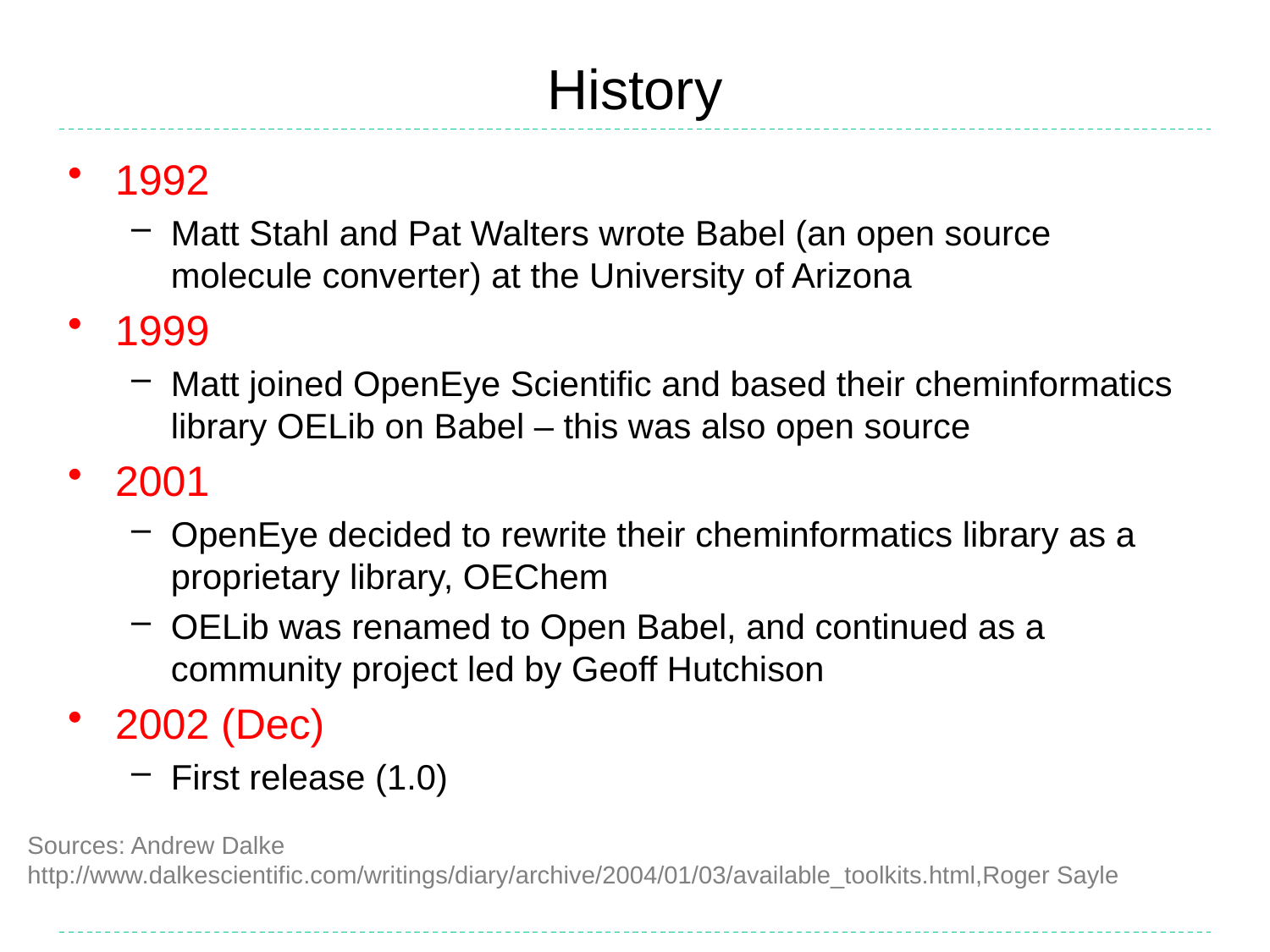

# History
1992
Matt Stahl and Pat Walters wrote Babel (an open source molecule converter) at the University of Arizona
1999
Matt joined OpenEye Scientific and based their cheminformatics library OELib on Babel – this was also open source
2001
OpenEye decided to rewrite their cheminformatics library as a proprietary library, OEChem
OELib was renamed to Open Babel, and continued as a community project led by Geoff Hutchison
2002 (Dec)
First release (1.0)
Sources: Andrew Dalke http://www.dalkescientific.com/writings/diary/archive/2004/01/03/available_toolkits.html,Roger Sayle